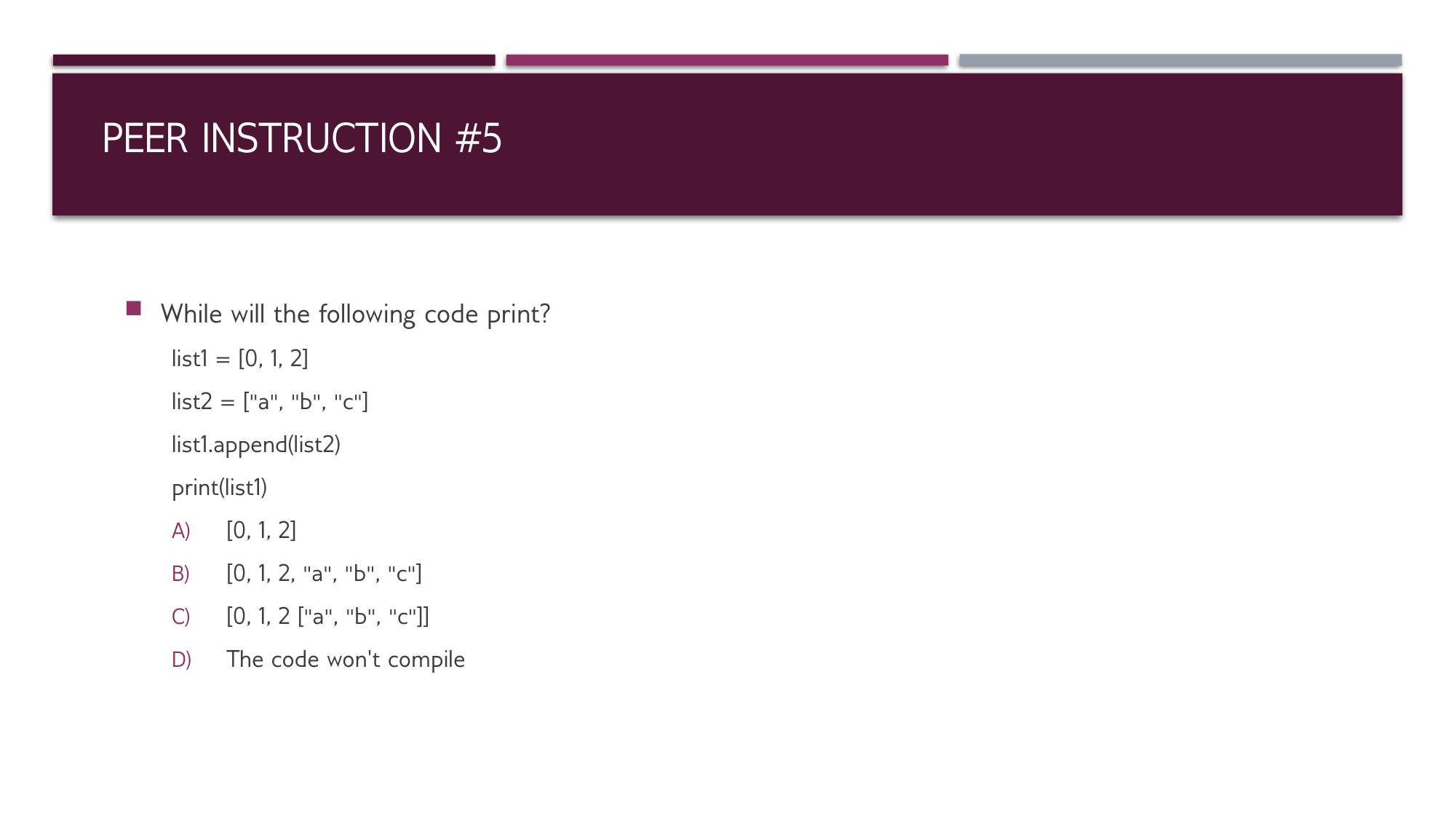

# Peer Instruction #5
While will the following code print?
list1 = [0, 1, 2]
list2 = ["a", "b", "c"]
list1.append(list2)
print(list1)
[0, 1, 2]
[0, 1, 2, "a", "b", "c"]
[0, 1, 2 ["a", "b", "c"]]
The code won't compile